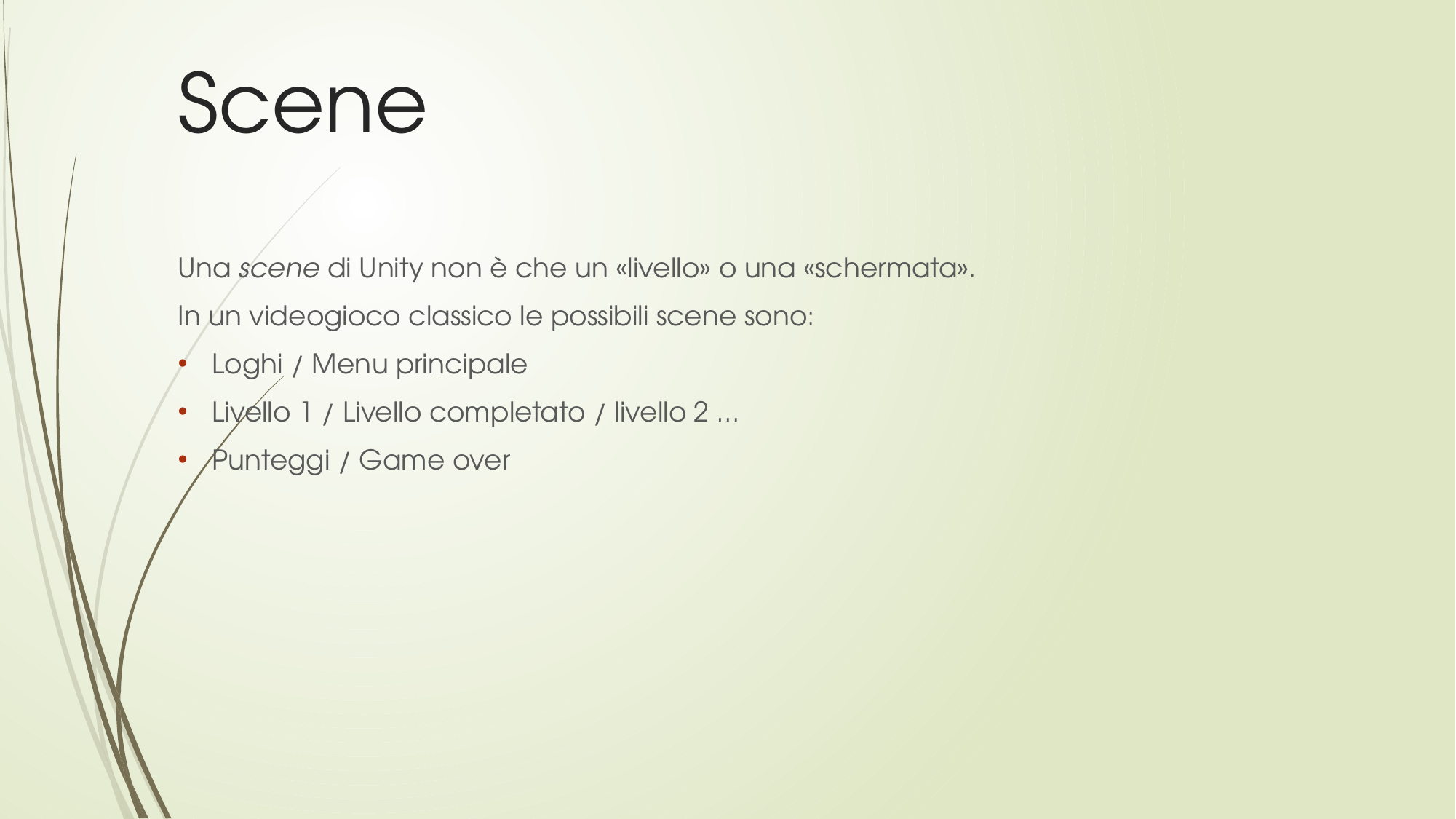

# Scene
Una scene di Unity non è che un «livello» o una «schermata».
In un videogioco classico le possibili scene sono:
Loghi / Menu principale
Livello 1 / Livello completato / livello 2 …
Punteggi / Game over